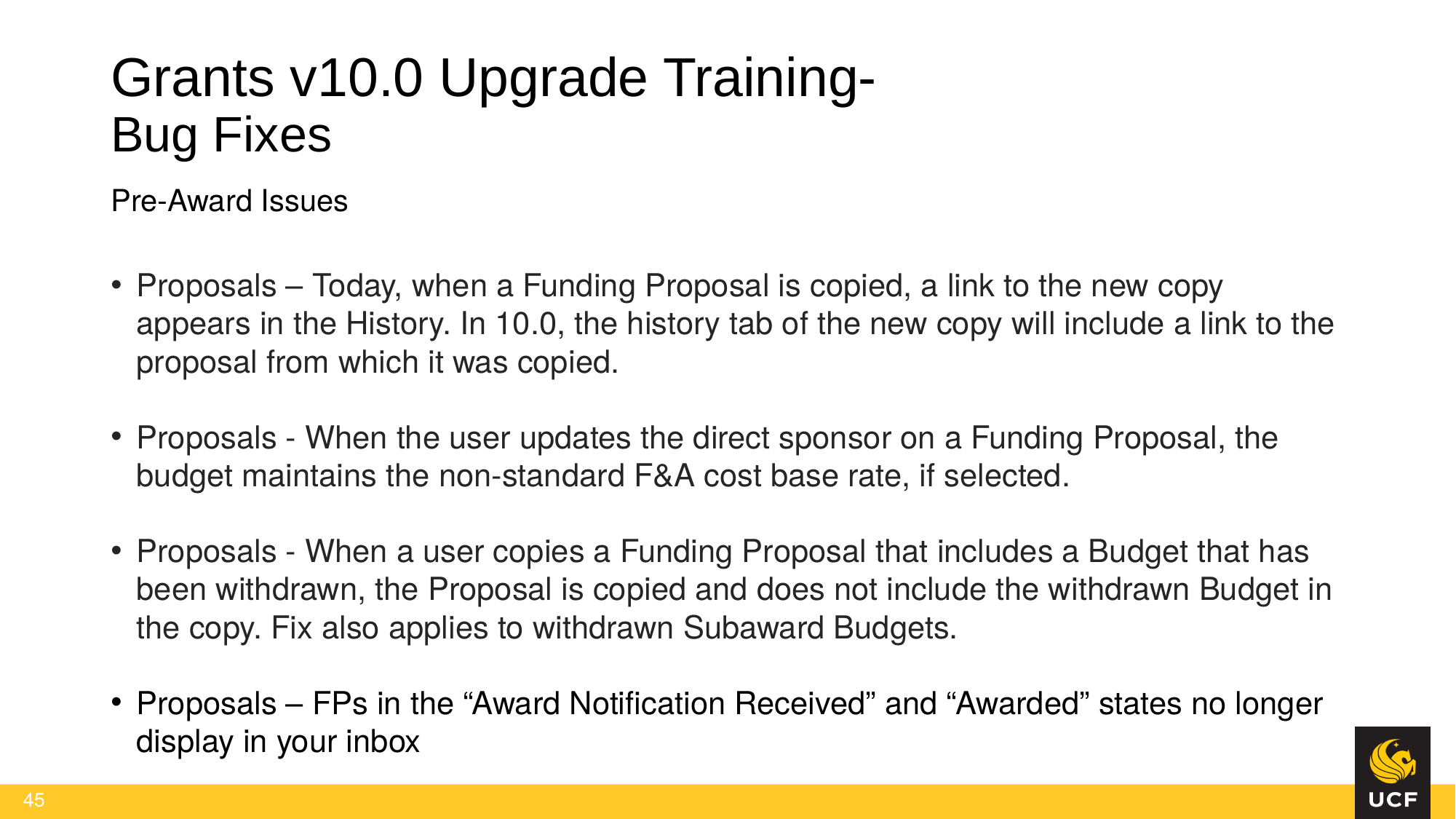

# Grants v10.0 Upgrade Training- Bug Fixes
Pre-Award Issues

Proposals – Today, when a Funding Proposal is copied, a link to the new copy appears in the History. In 10.0, the history tab of the new copy will include a link to the proposal from which it was copied.

Proposals - When the user updates the direct sponsor on a Funding Proposal, the budget maintains the non-standard F&A cost base rate, if selected.

Proposals - When a user copies a Funding Proposal that includes a Budget that has been withdrawn, the Proposal is copied and does not include the withdrawn Budget in the copy. Fix also applies to withdrawn Subaward Budgets.

Proposals – FPs in the “Award Notification Received” and “Awarded” states no longer display in your inbox

45